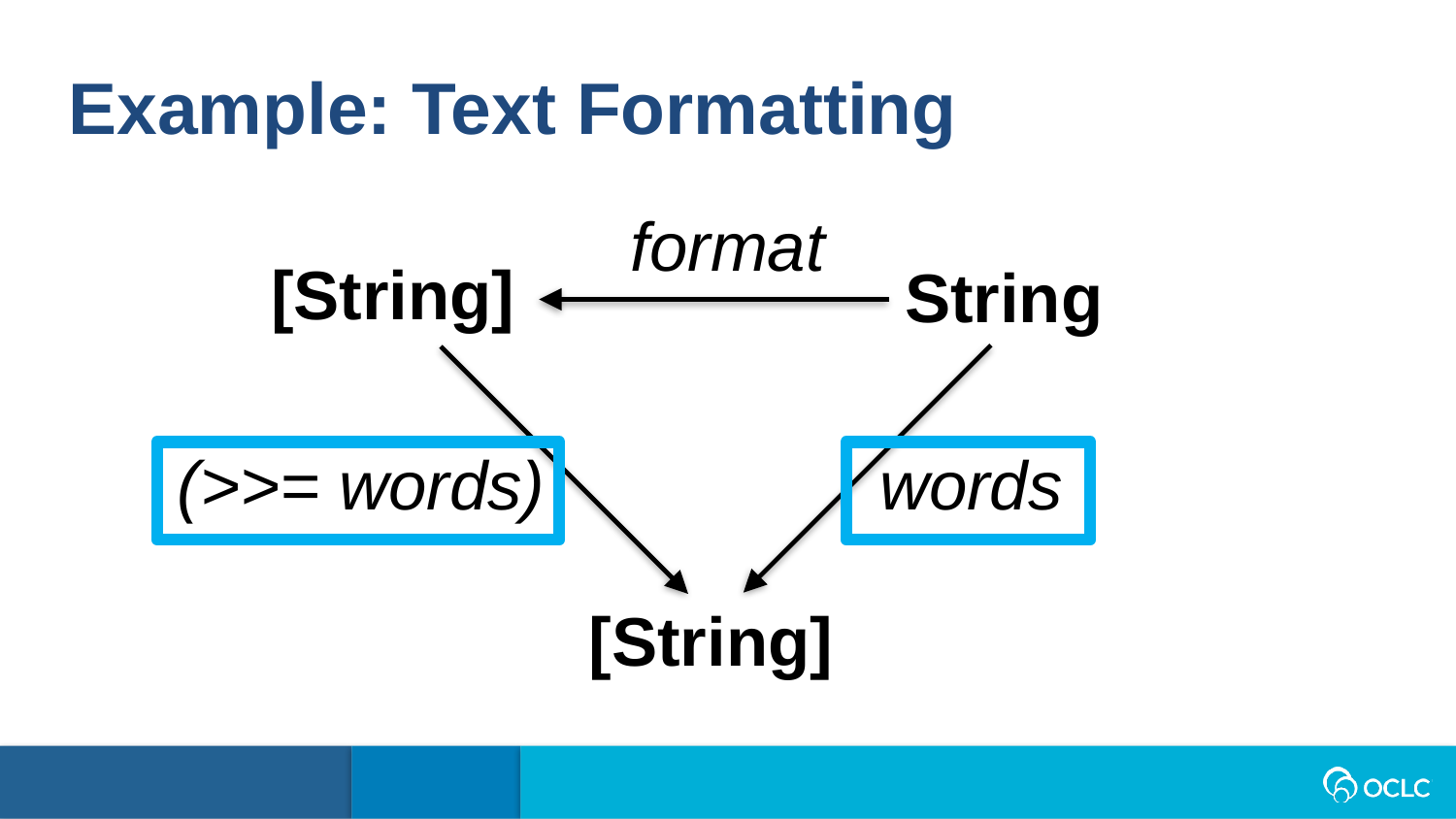

Example: Text Formatting
format
[String]
String
words
(>>= words)

[String]